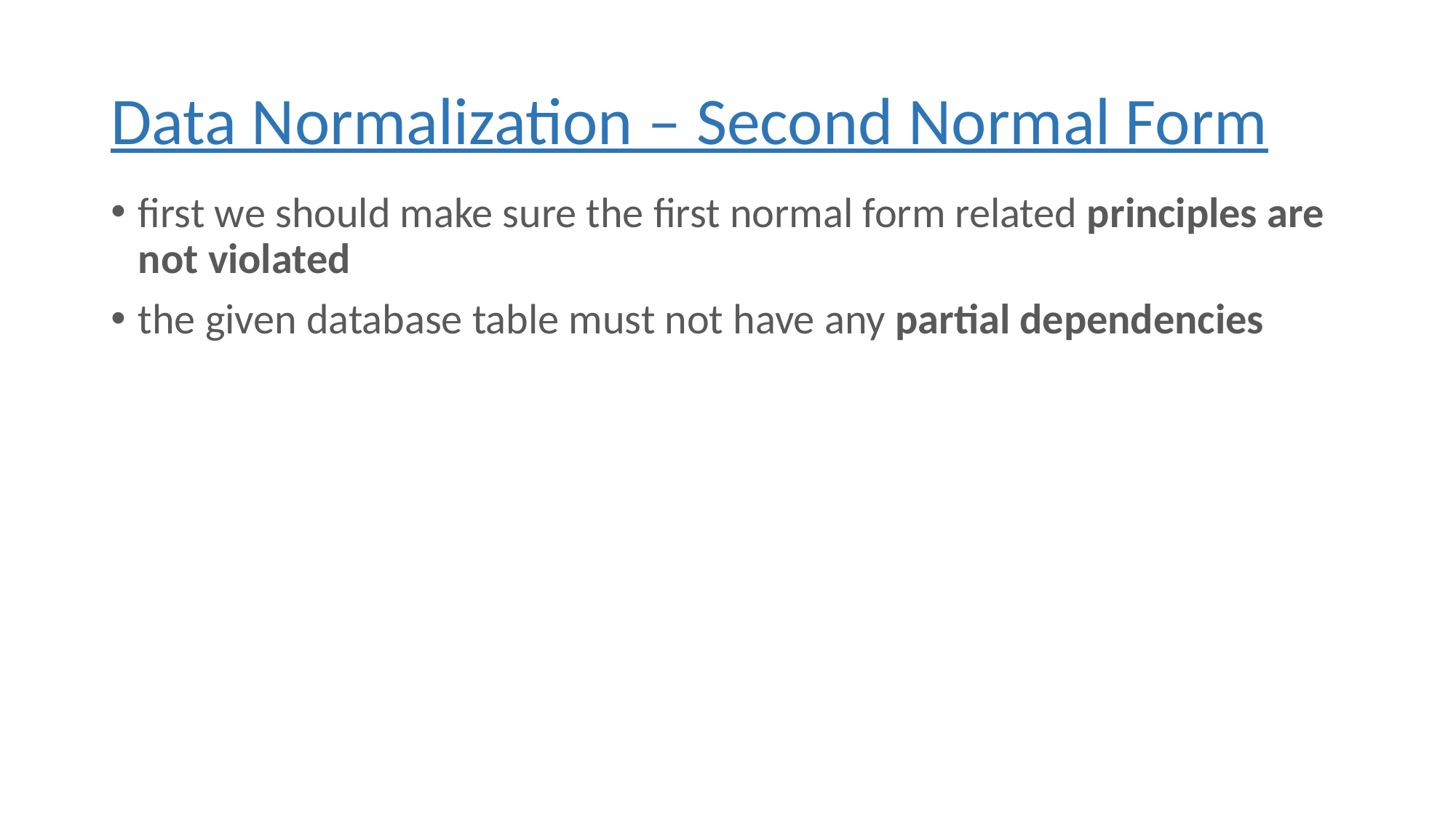

# Data Normalization – Second Normal Form
first we should make sure the first normal form related principles are not violated
the given database table must not have any partial dependencies